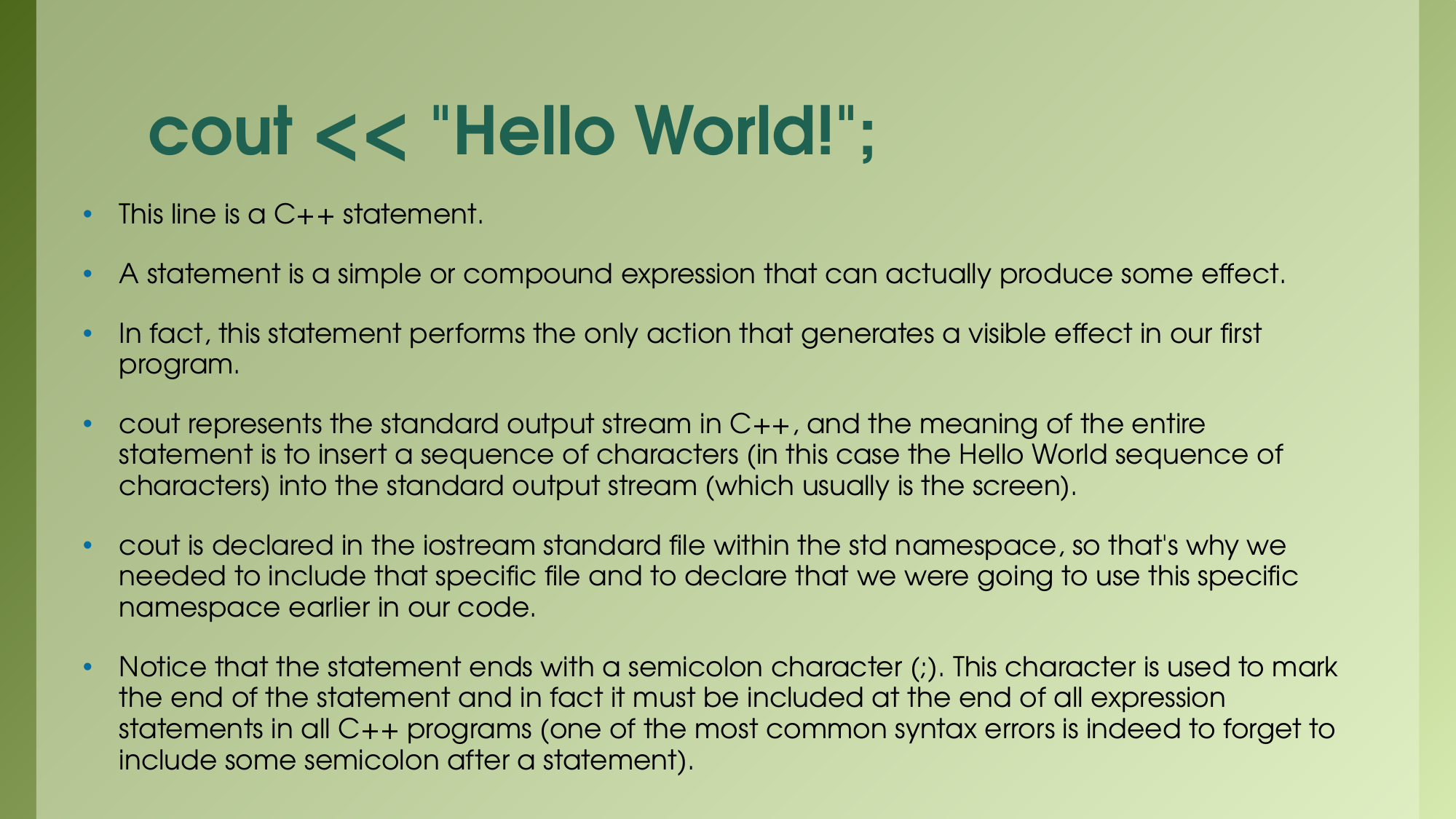

# cout << "Hello World!";
This line is a C++ statement.
A statement is a simple or compound expression that can actually produce some effect.
In fact, this statement performs the only action that generates a visible effect in our first program.
cout represents the standard output stream in C++, and the meaning of the entire statement is to insert a sequence of characters (in this case the Hello World sequence of characters) into the standard output stream (which usually is the screen).
cout is declared in the iostream standard file within the std namespace, so that's why we needed to include that specific file and to declare that we were going to use this specific namespace earlier in our code.
Notice that the statement ends with a semicolon character (;). This character is used to mark the end of the statement and in fact it must be included at the end of all expression statements in all C++ programs (one of the most common syntax errors is indeed to forget to include some semicolon after a statement).